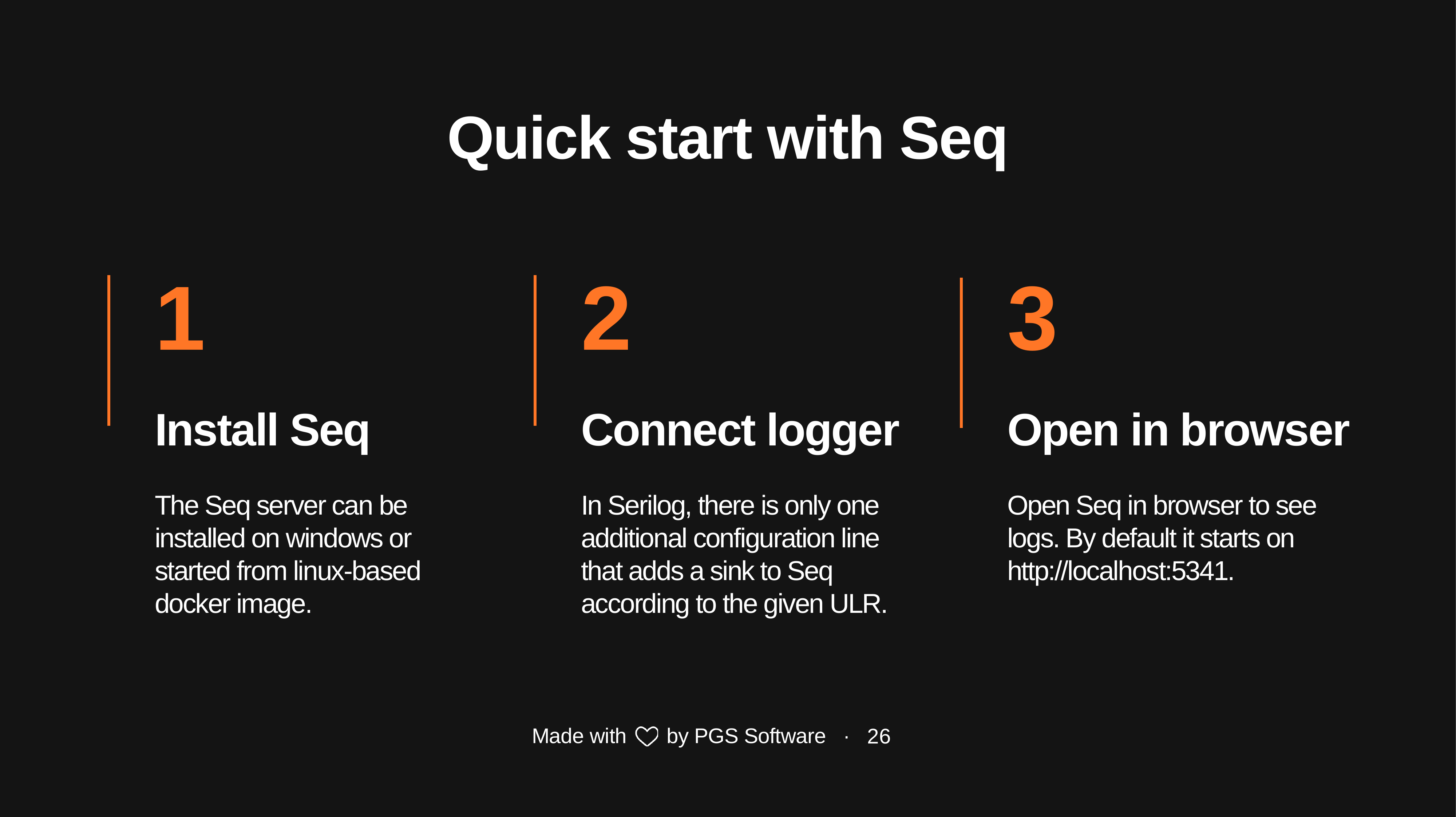

# Quick start with Seq
1
2
3
Install Seq

The Seq server can be installed on windows or started from linux-based docker image.
Connect logger

In Serilog, there is only one additional configuration line that adds a sink to Seq according to the given ULR.
Open in browser

Open Seq in browser to see logs. By default it starts on http://localhost:5341.
26